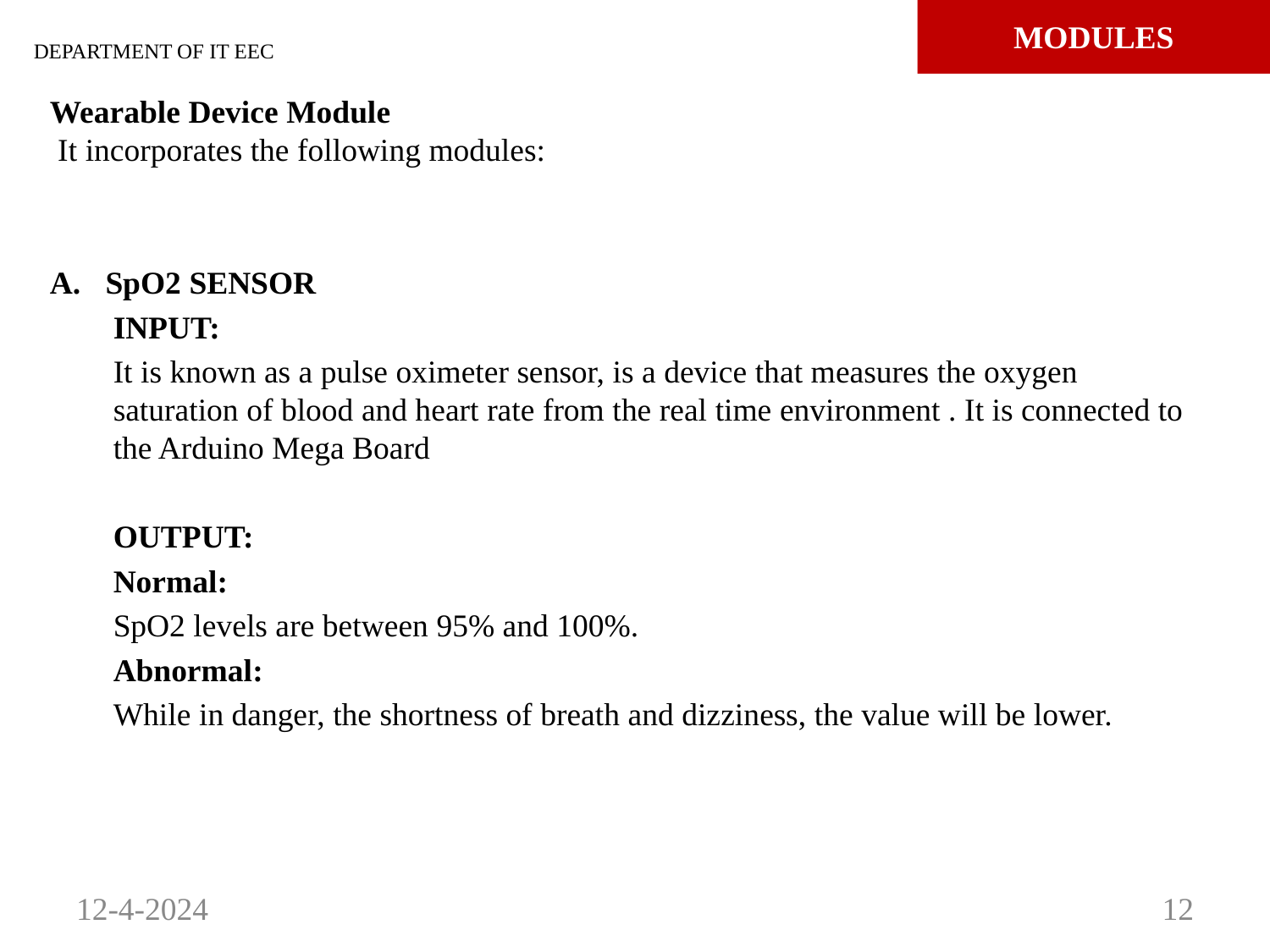

# MODULES
DEPARTMENT OF IT EEC

Wearable Device Module
 It incorporates the following modules:

 SpO2 SENSOR
INPUT:
It is known as a pulse oximeter sensor, is a device that measures the oxygen saturation of blood and heart rate from the real time environment . It is connected to the Arduino Mega Board

OUTPUT:
Normal:
SpO2 levels are between 95% and 100%.
Abnormal:
While in danger, the shortness of breath and dizziness, the value will be lower.

12-4-2024
12